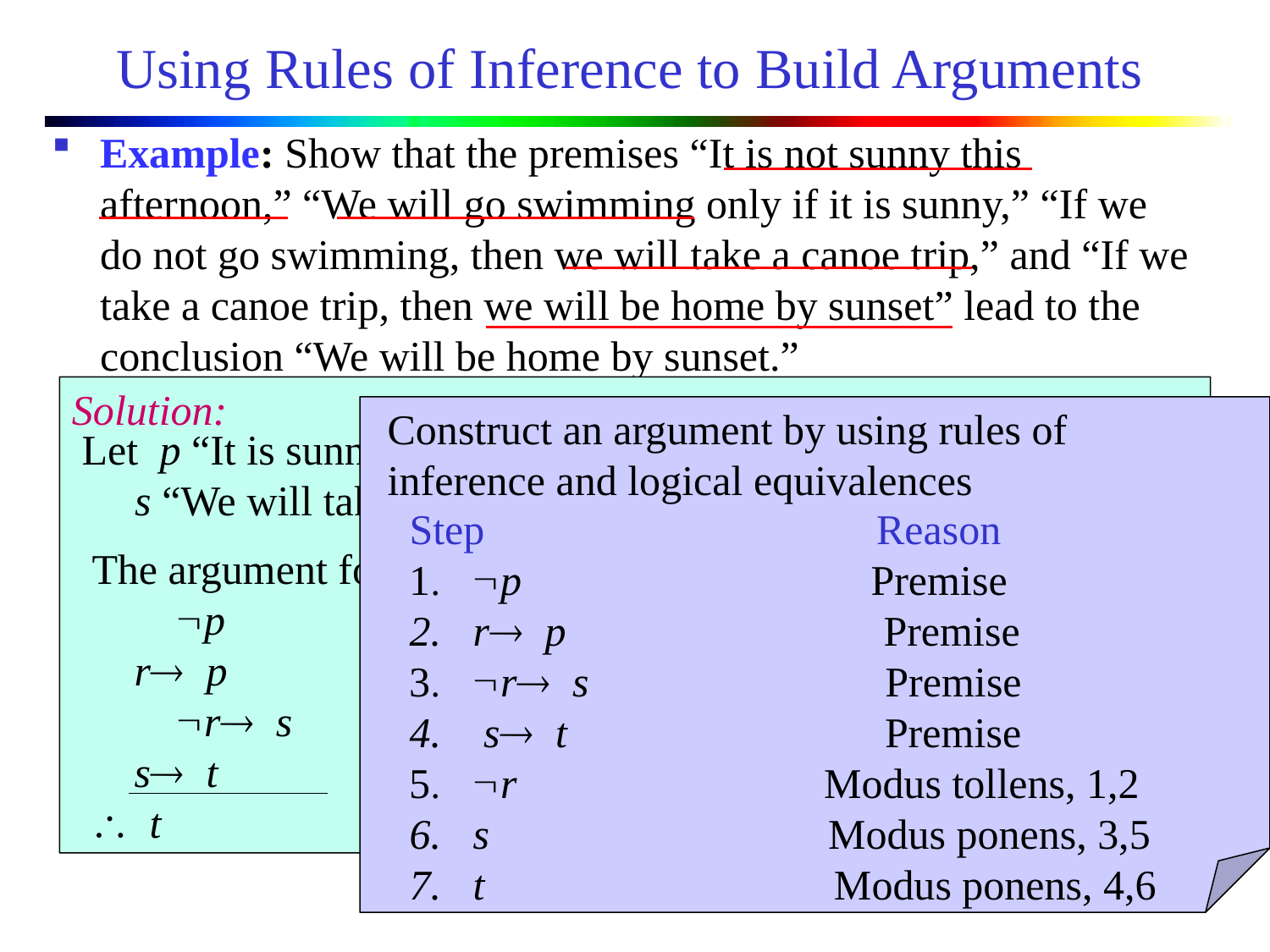

# Using Rules of Inference to Build Arguments
Example: Show that the premises “It is not sunny this afternoon,” “We will go swimming only if it is sunny,” “If we do not go swimming, then we will take a canoe trip,” and “If we take a canoe trip, then we will be home by sunset” lead to the conclusion “We will be home by sunset.”
Solution:

Construct an argument by using rules of inference and logical equivalences

Let  p “It is sunny this afternoon”;   r “We will go swimming”
     s “We will take a canoe trip”;   t “We will be home by sunset”

Step                                     Reason
¬p                                 Premise
r→ p                              Premise
¬r→ s                            Premise
 s→ t                              Premise
¬r                             Modus tollens, 1,2
s                                Modus ponens, 3,5
t                                 Modus ponens, 4,6
The argument form is
    ¬p
    r→ p
    ¬r→ s
    s→ t
∴ t